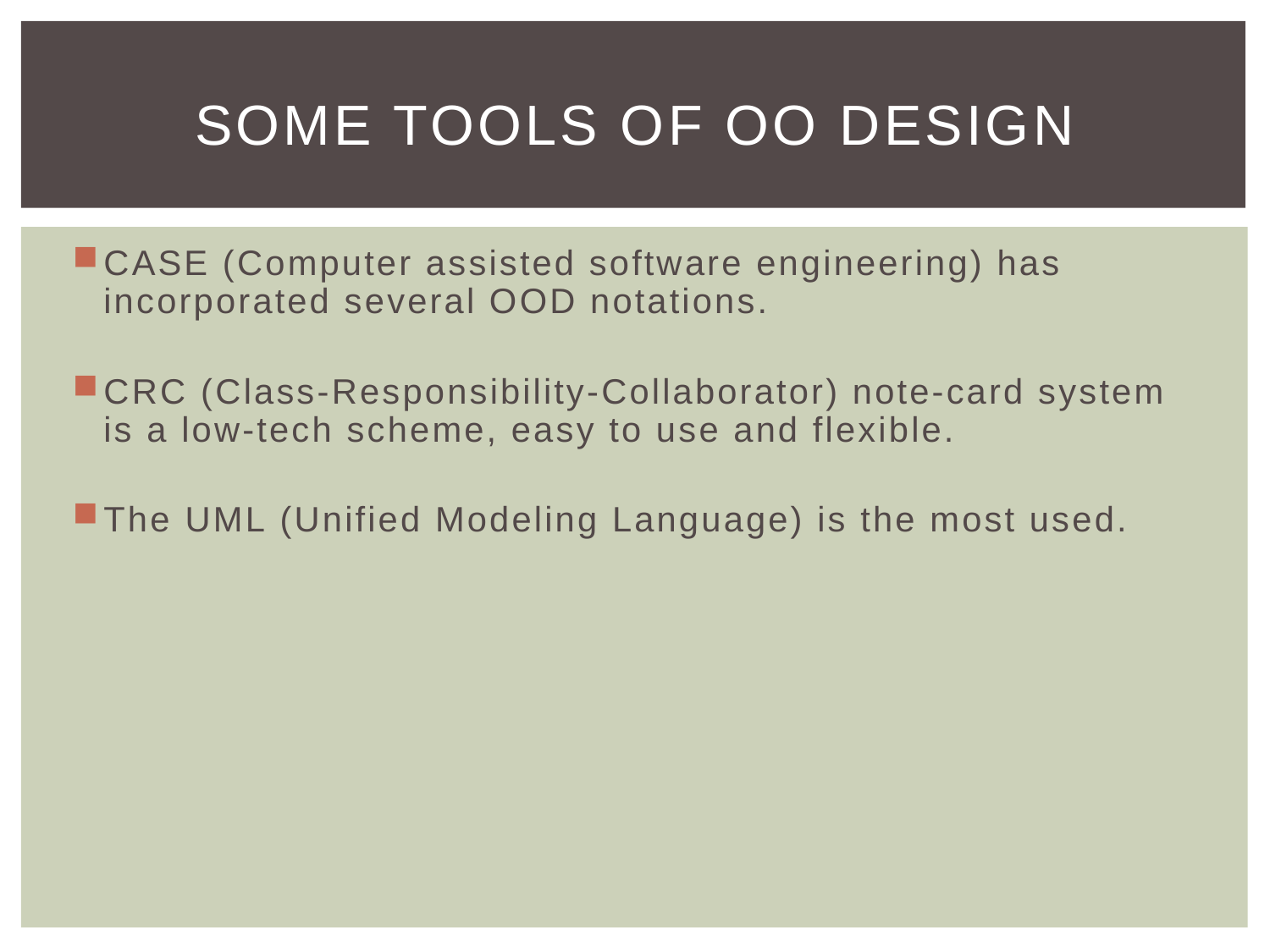

# Some Tools of OO Design
CASE (Computer assisted software engineering) has incorporated several OOD notations.

CRC (Class-Responsibility-Collaborator) note-card system is a low-tech scheme, easy to use and flexible.

The UML (Unified Modeling Language) is the most used.